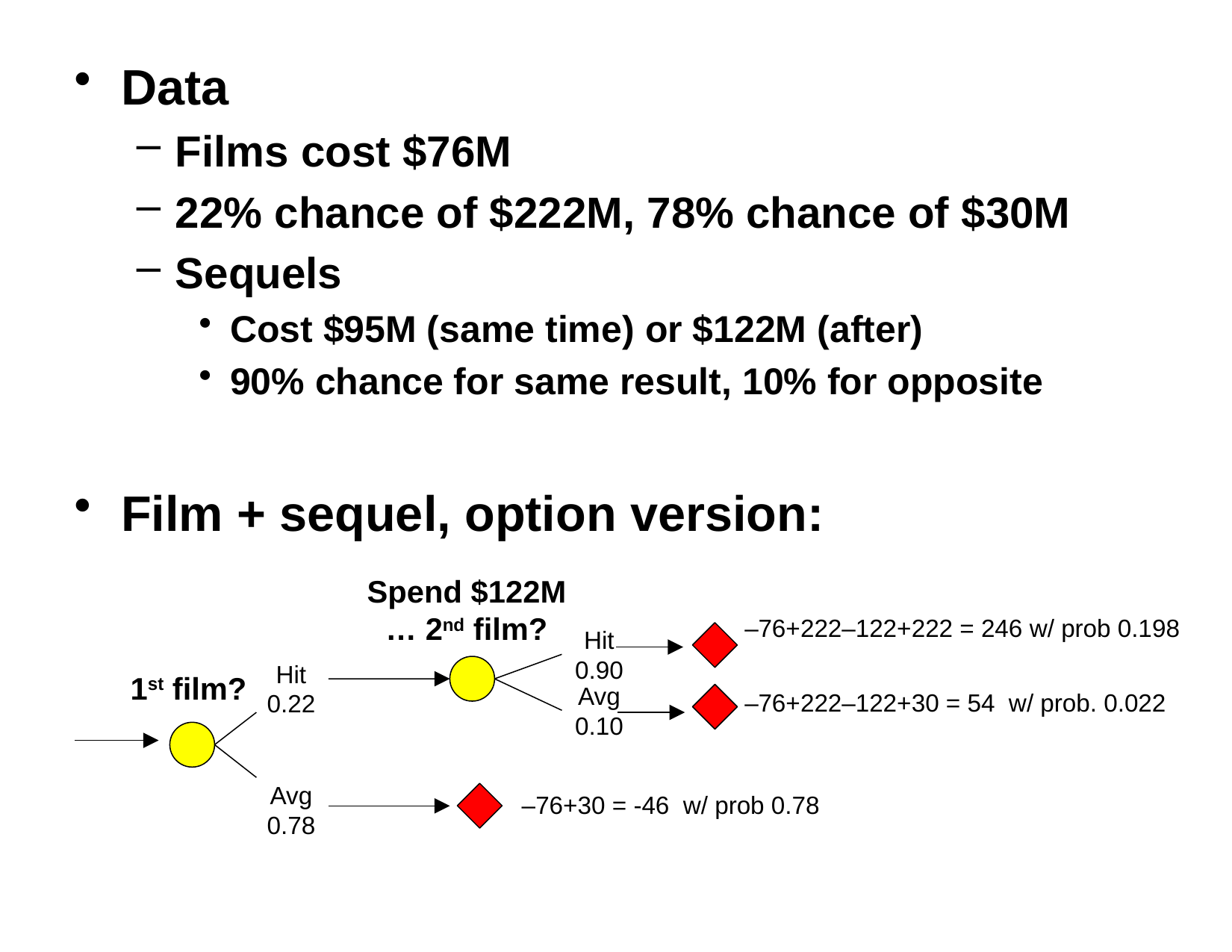

Data
Films cost $76M
22% chance of $222M, 78% chance of $30M
Sequels
Cost $95M (same time) or $122M (after)
90% chance for same result, 10% for opposite

Film + sequel, option version:
Spend $122M … 2nd film?
–76+222–122+222 = 246 w/ prob 0.198
Hit
0.90

Hit
0.22

1st film?
Avg
0.10
–76+222–122+30 = 54  w/ prob. 0.022

Avg
0.78

–76+30 = -46  w/ prob 0.78
5
#